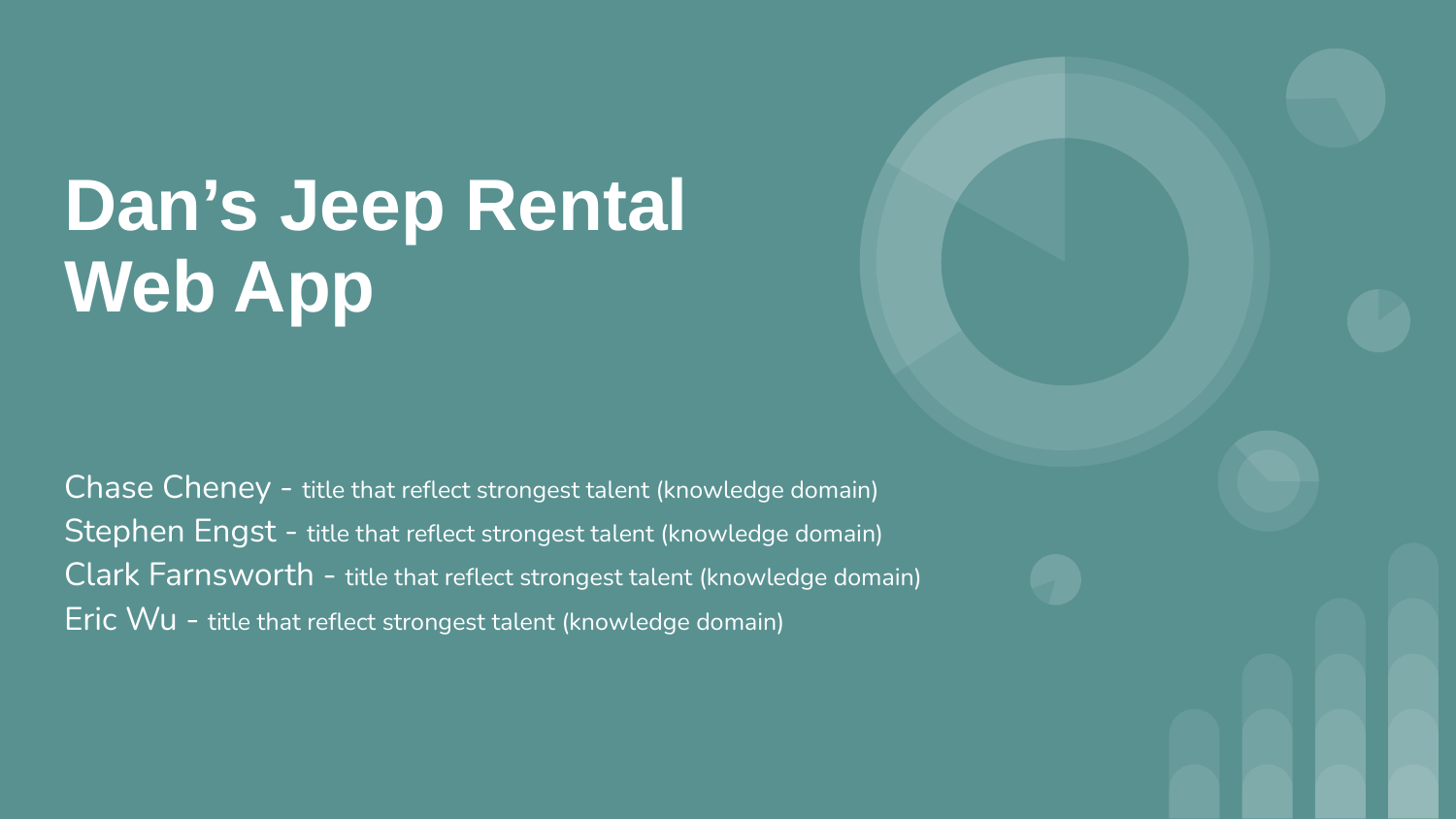

# Dan’s Jeep Rental
Web App
Chase Cheney - title that reflect strongest talent (knowledge domain)
Stephen Engst - title that reflect strongest talent (knowledge domain)
Clark Farnsworth - title that reflect strongest talent (knowledge domain)
Eric Wu - title that reflect strongest talent (knowledge domain)